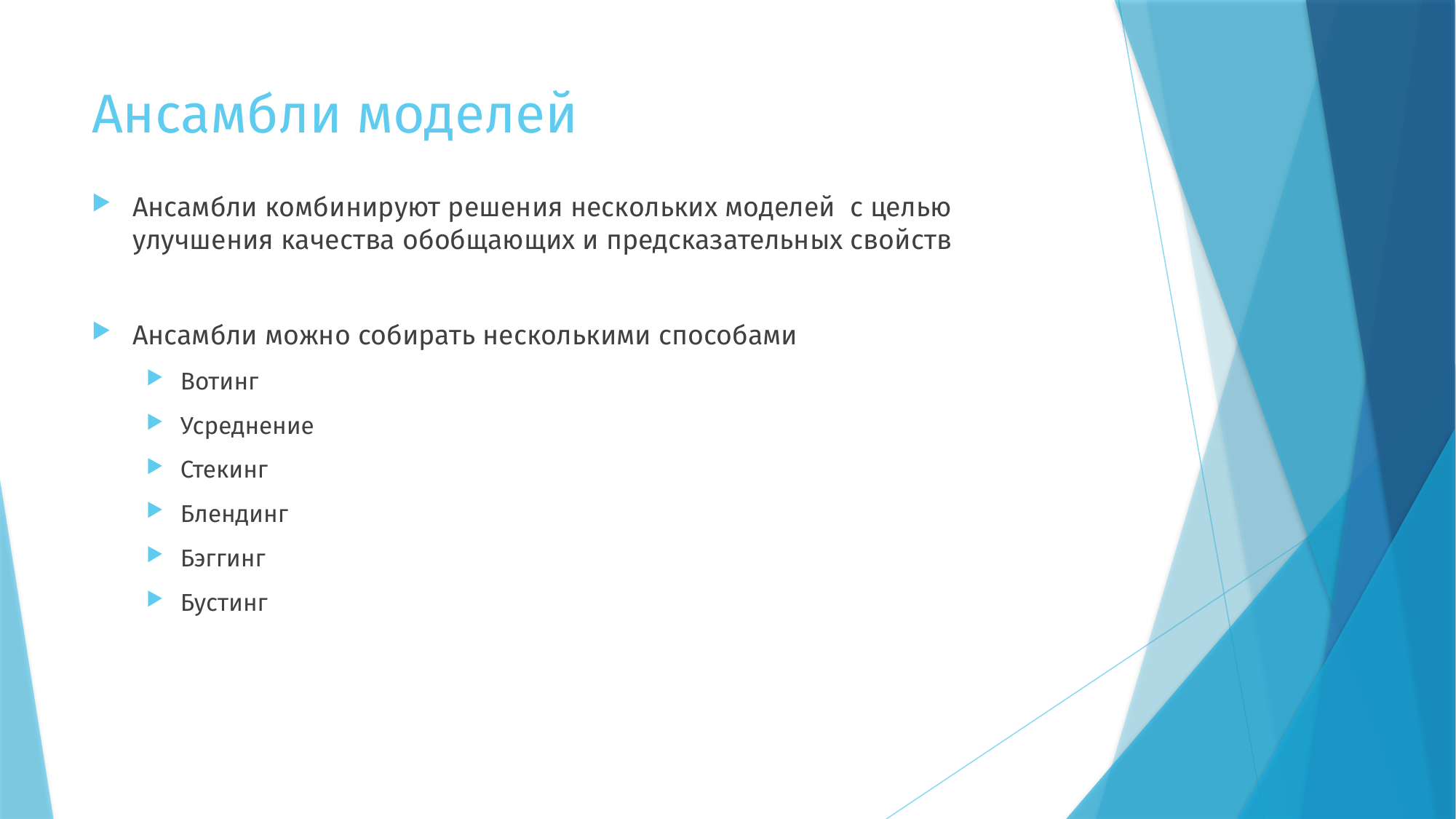

# Ансамбли моделей
Ансамбли комбинируют решения нескольких моделей  с целью улучшения качества обобщающих и предсказательных свойств

Ансамбли можно собирать несколькими способами
Вотинг
Усреднение
Стекинг
Блендинг
Бэггинг
Бустинг